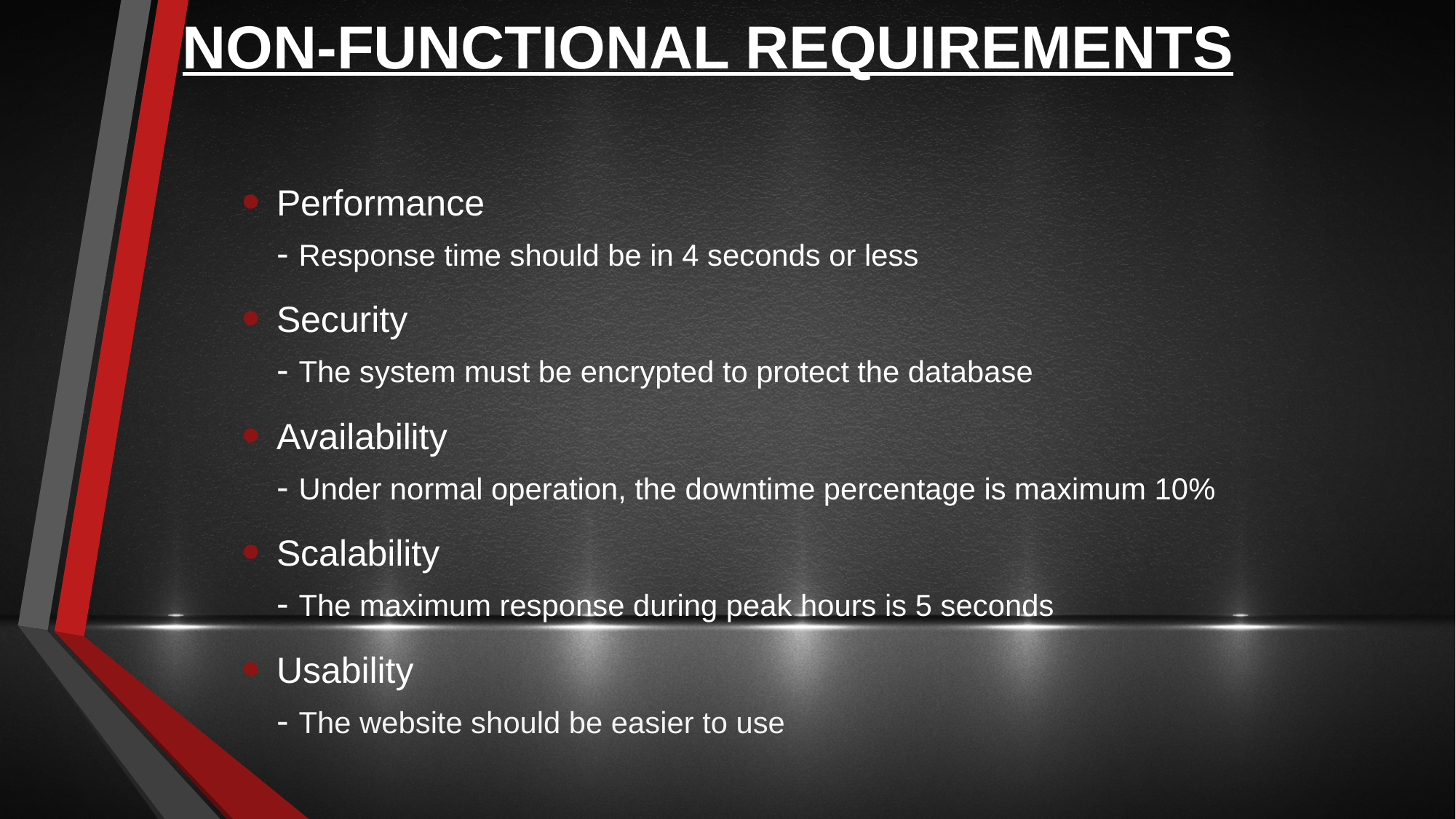

# NON-FUNCTIONAL REQUIREMENTS
Performance
- Response time should be in 4 seconds or less
Security
- The system must be encrypted to protect the database
Availability
- Under normal operation, the downtime percentage is maximum 10%
Scalability
- The maximum response during peak hours is 5 seconds
Usability
- The website should be easier to use